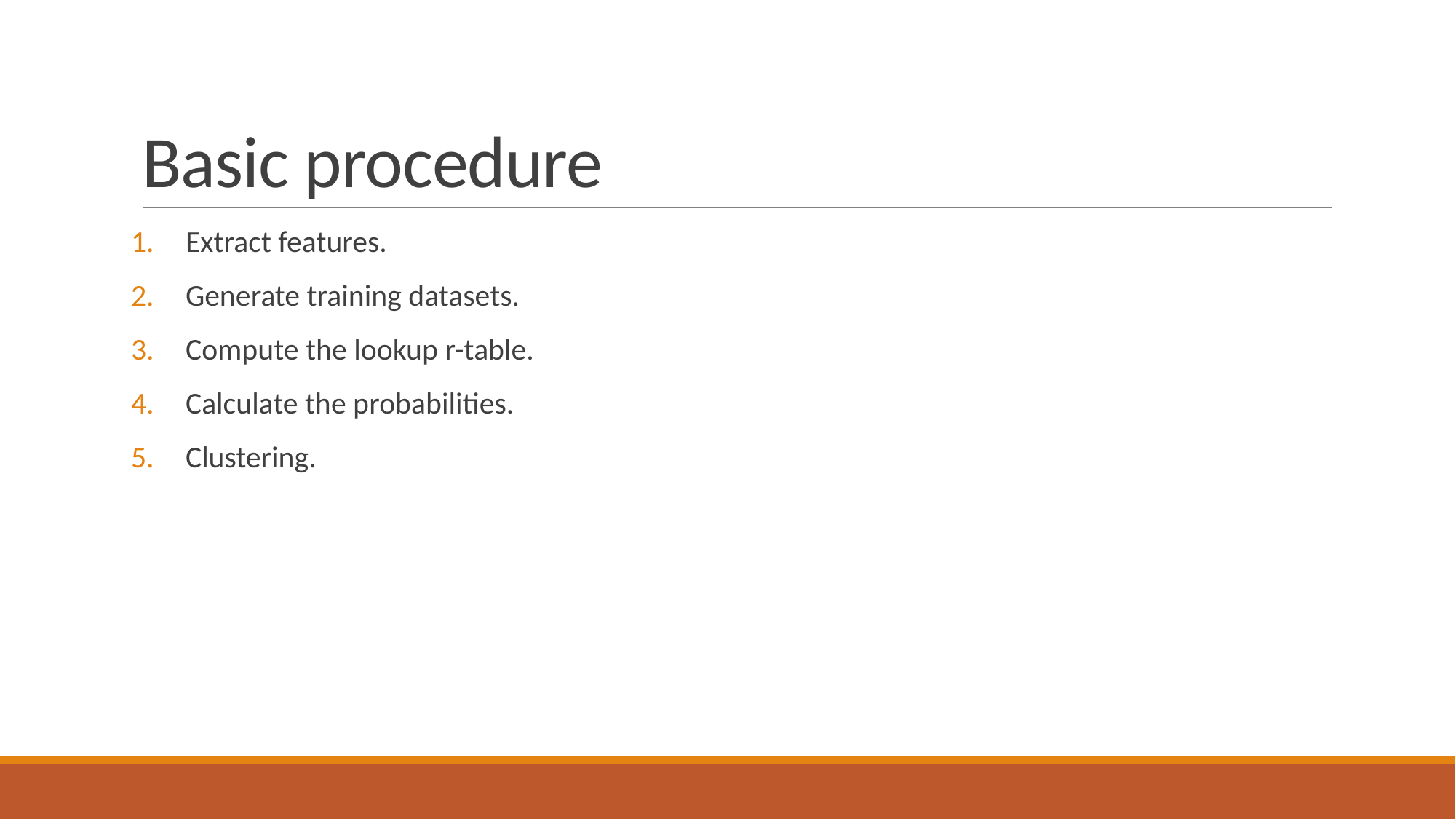

# Basic procedure
Extract features.
Generate training datasets.
Compute the lookup r-table.
Calculate the probabilities.
Clustering.